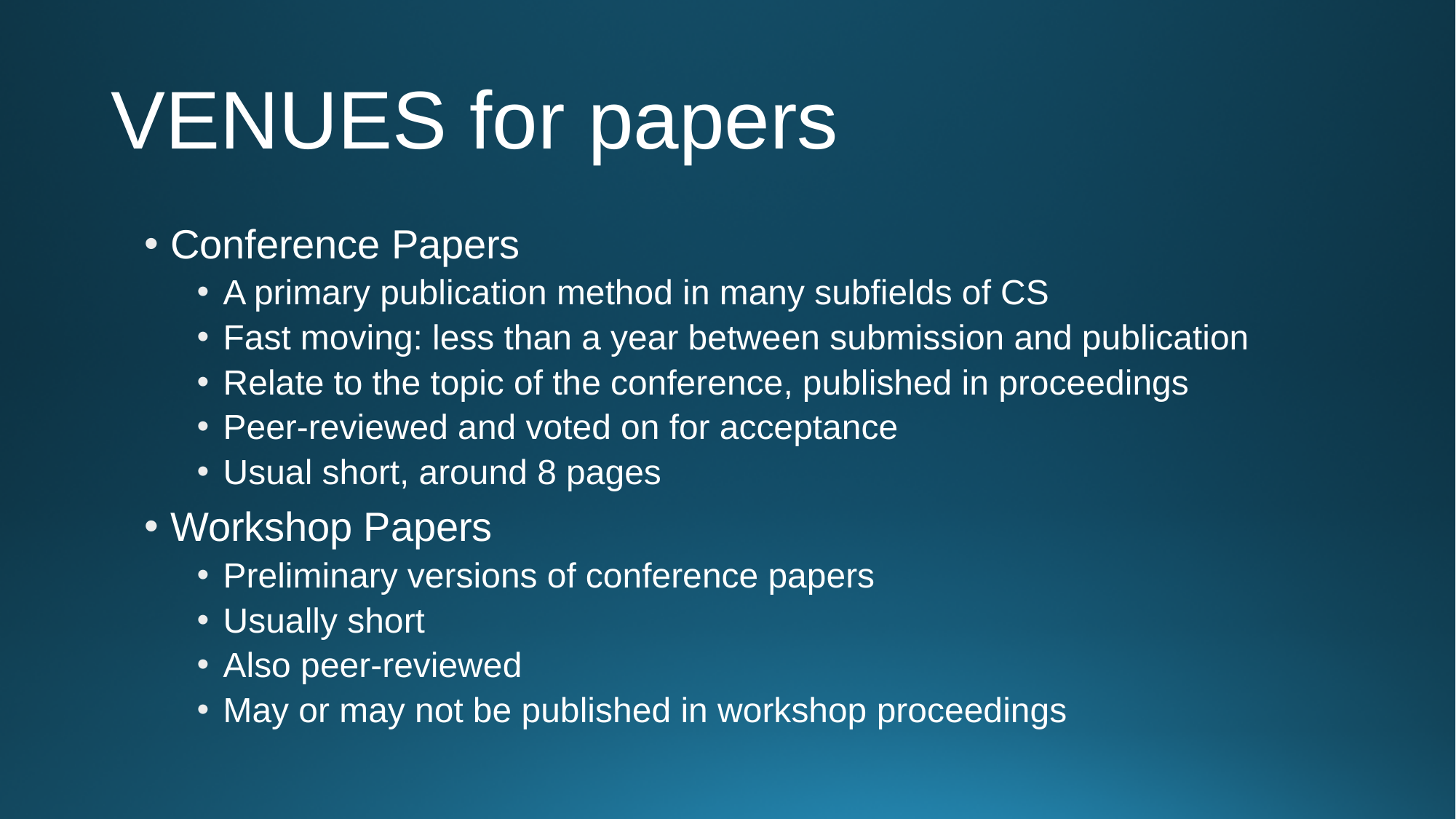

# VENUES for papers
Conference Papers
A primary publication method in many subfields of CS
Fast moving: less than a year between submission and publication
Relate to the topic of the conference, published in proceedings
Peer-reviewed and voted on for acceptance
Usual short, around 8 pages
Workshop Papers
Preliminary versions of conference papers
Usually short
Also peer-reviewed
May or may not be published in workshop proceedings